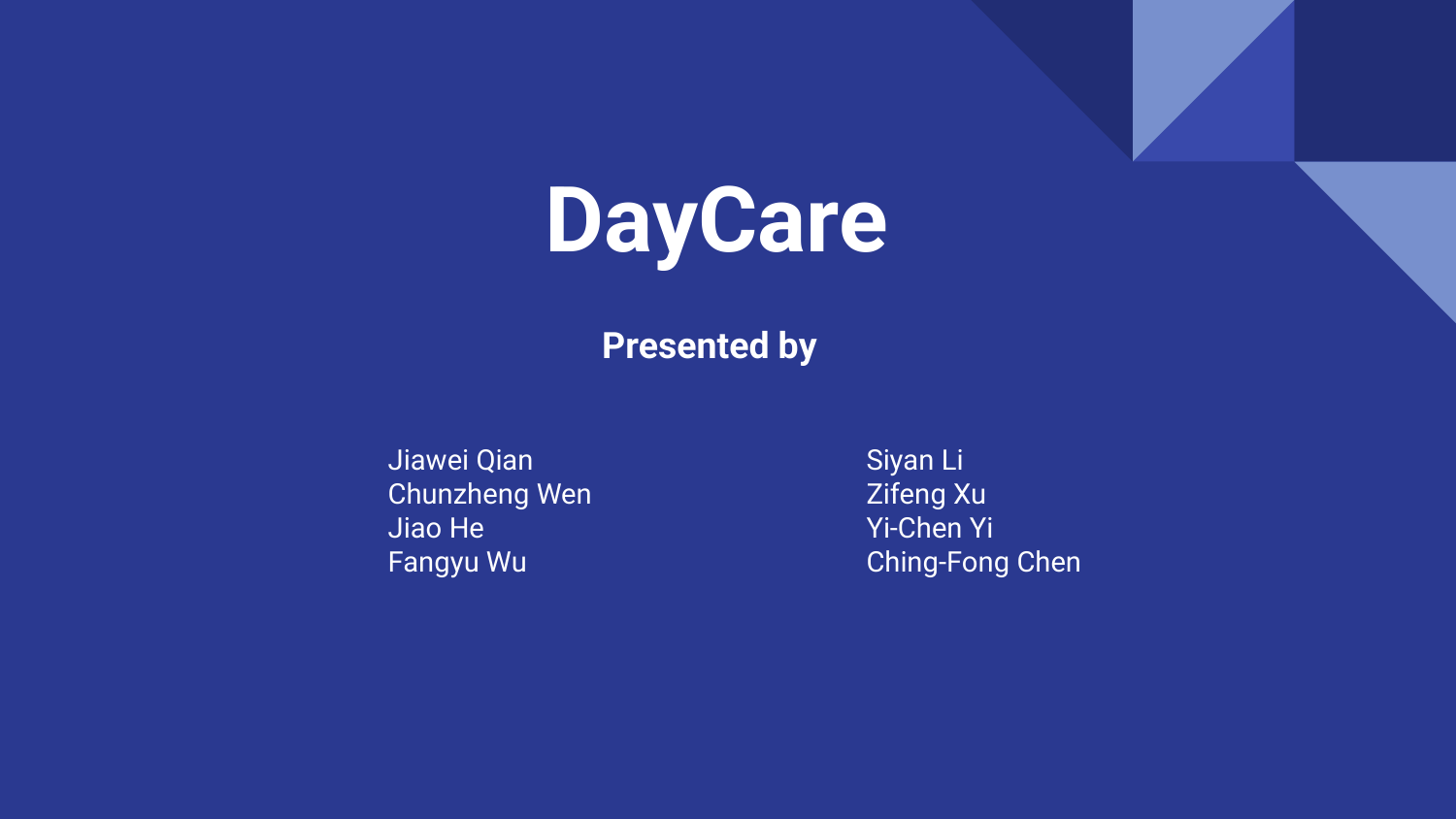

# DayCare
Presented by
Jiawei Qian
Chunzheng Wen
Jiao He
Fangyu Wu
Siyan Li
Zifeng Xu
Yi-Chen Yi
Ching-Fong Chen